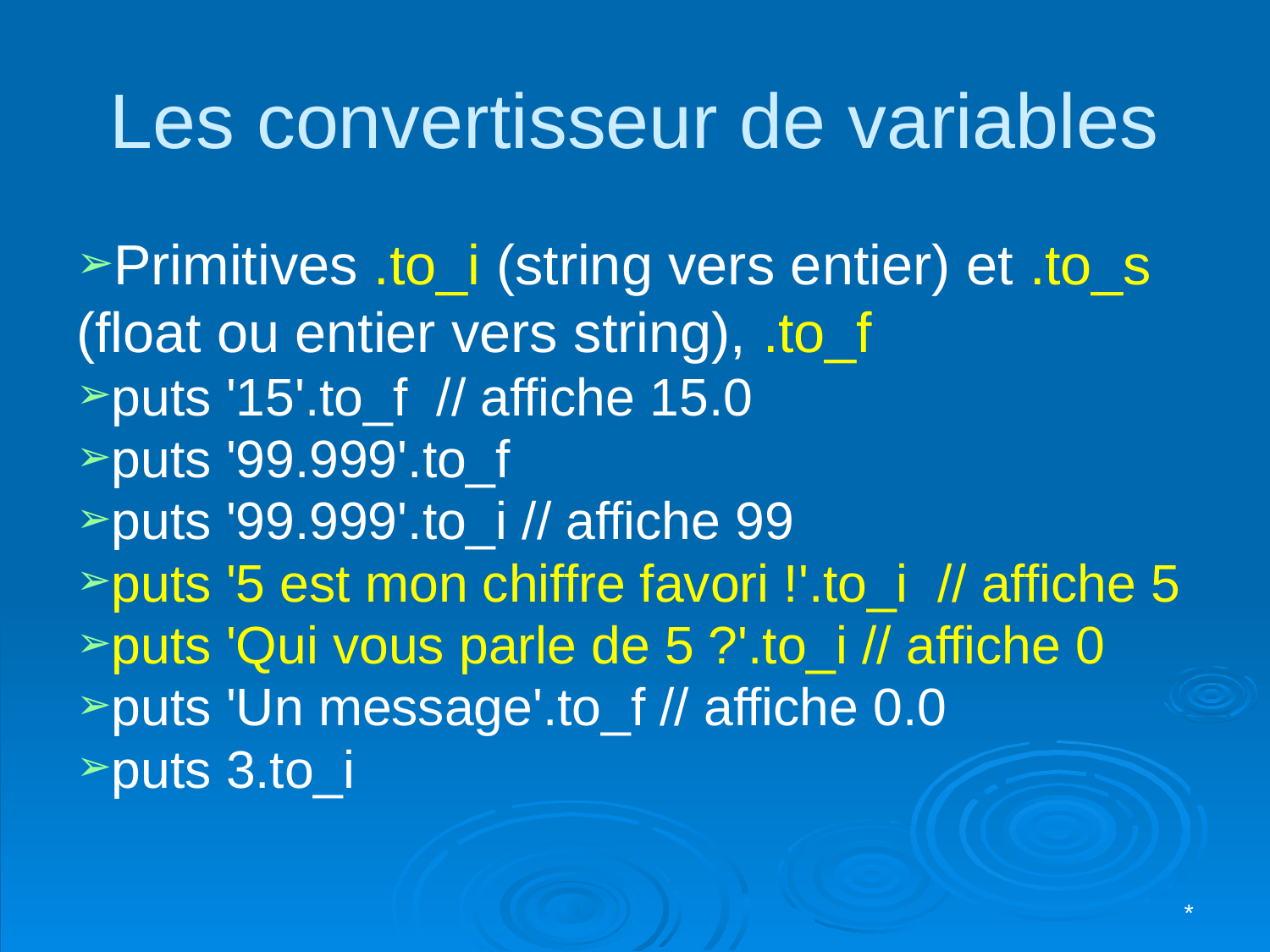

# Les convertisseur de variables
Primitives .to_i (string vers entier) et .to_s (float ou entier vers string), .to_f
puts '15'.to_f  // affiche 15.0
puts '99.999'.to_f
puts '99.999'.to_i // affiche 99
puts '5 est mon chiffre favori !'.to_i  // affiche 5
puts 'Qui vous parle de 5 ?'.to_i // affiche 0
puts 'Un message'.to_f // affiche 0.0
puts 3.to_i
*